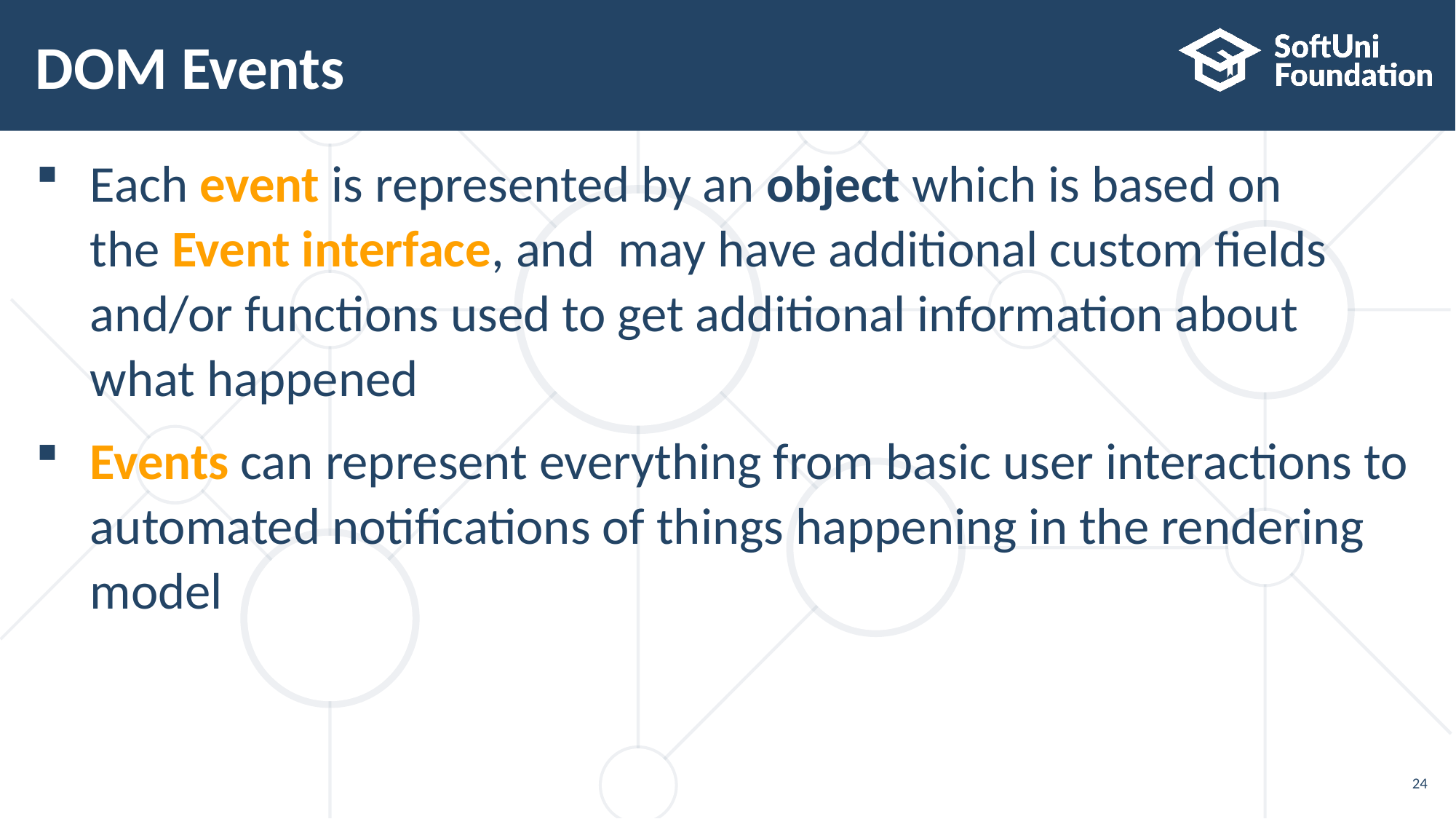

# DOM Events
Each event is represented by an object which is based on
the Event interface, and  may have additional custom fields
and/or functions used to get additional information about
what happened
Events can represent everything from basic user interactions to automated notifications of things happening in the rendering
model

24